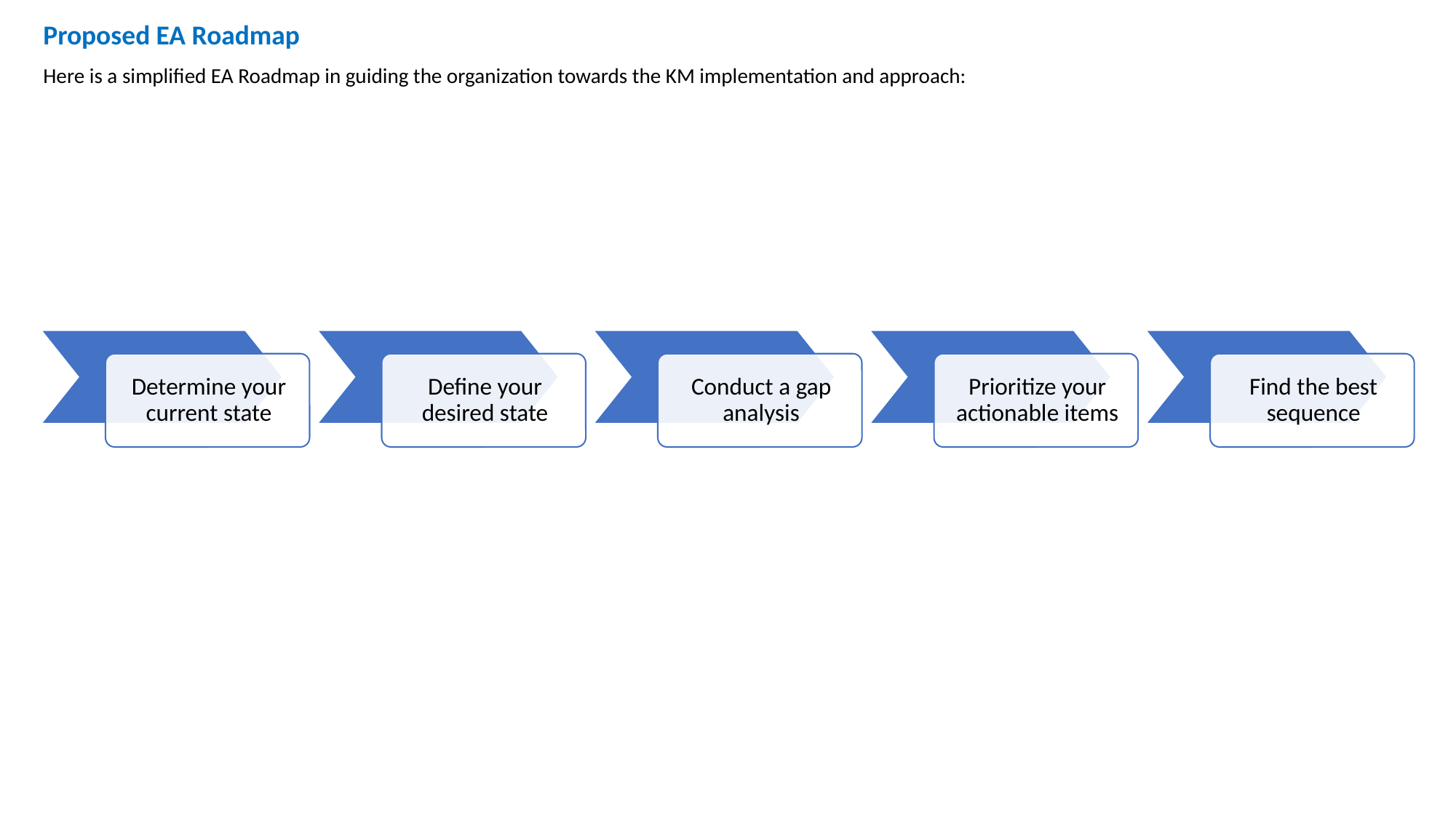

Proposed EA Roadmap
Here is a simplified EA Roadmap in guiding the organization towards the KM implementation and approach:

Determine your current state
Define your desired state
Conduct a gap analysis
Prioritize your actionable items
Find the best sequence